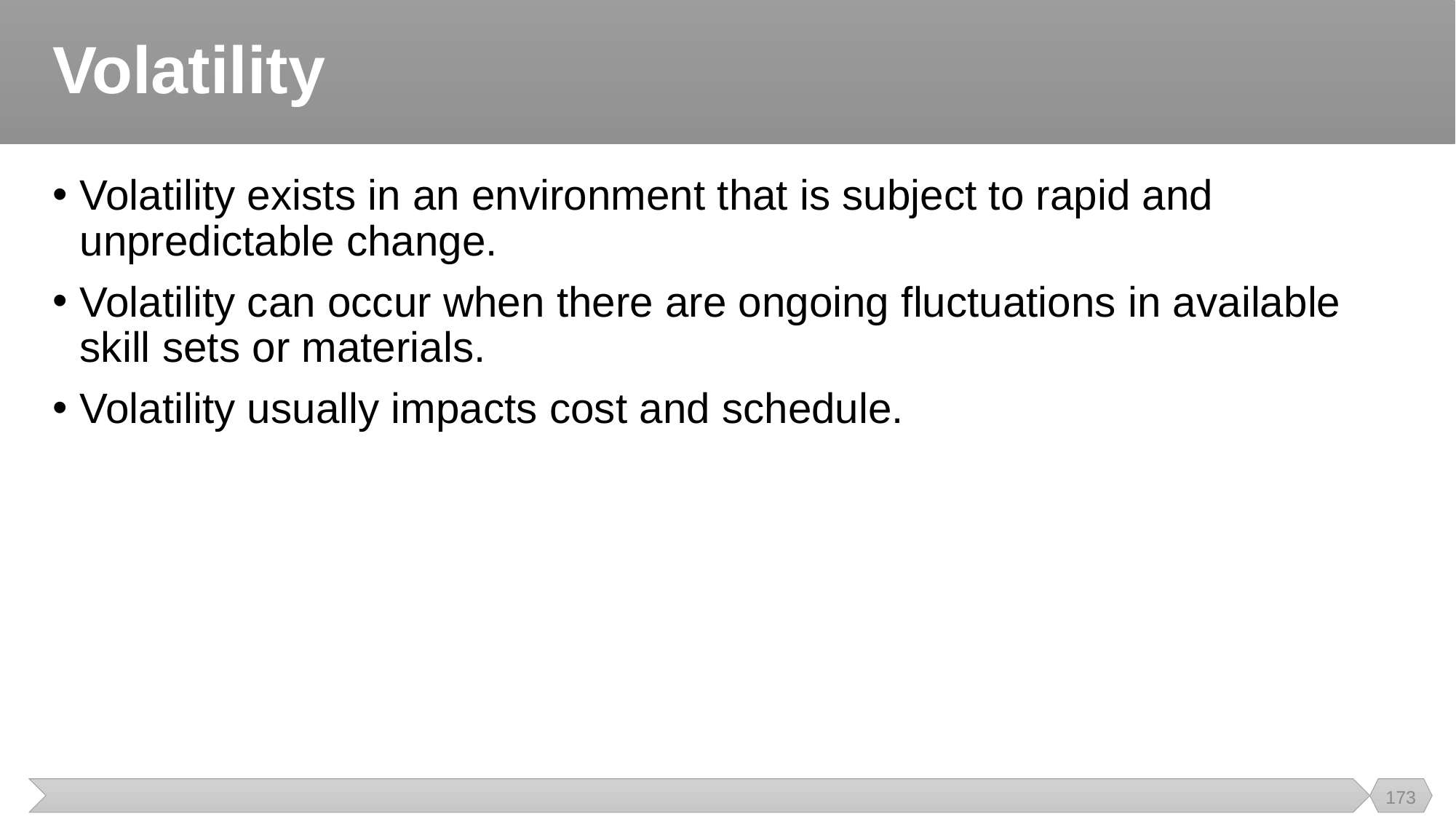

# Volatility
Volatility exists in an environment that is subject to rapid and unpredictable change.
Volatility can occur when there are ongoing fluctuations in available skill sets or materials.
Volatility usually impacts cost and schedule.
173